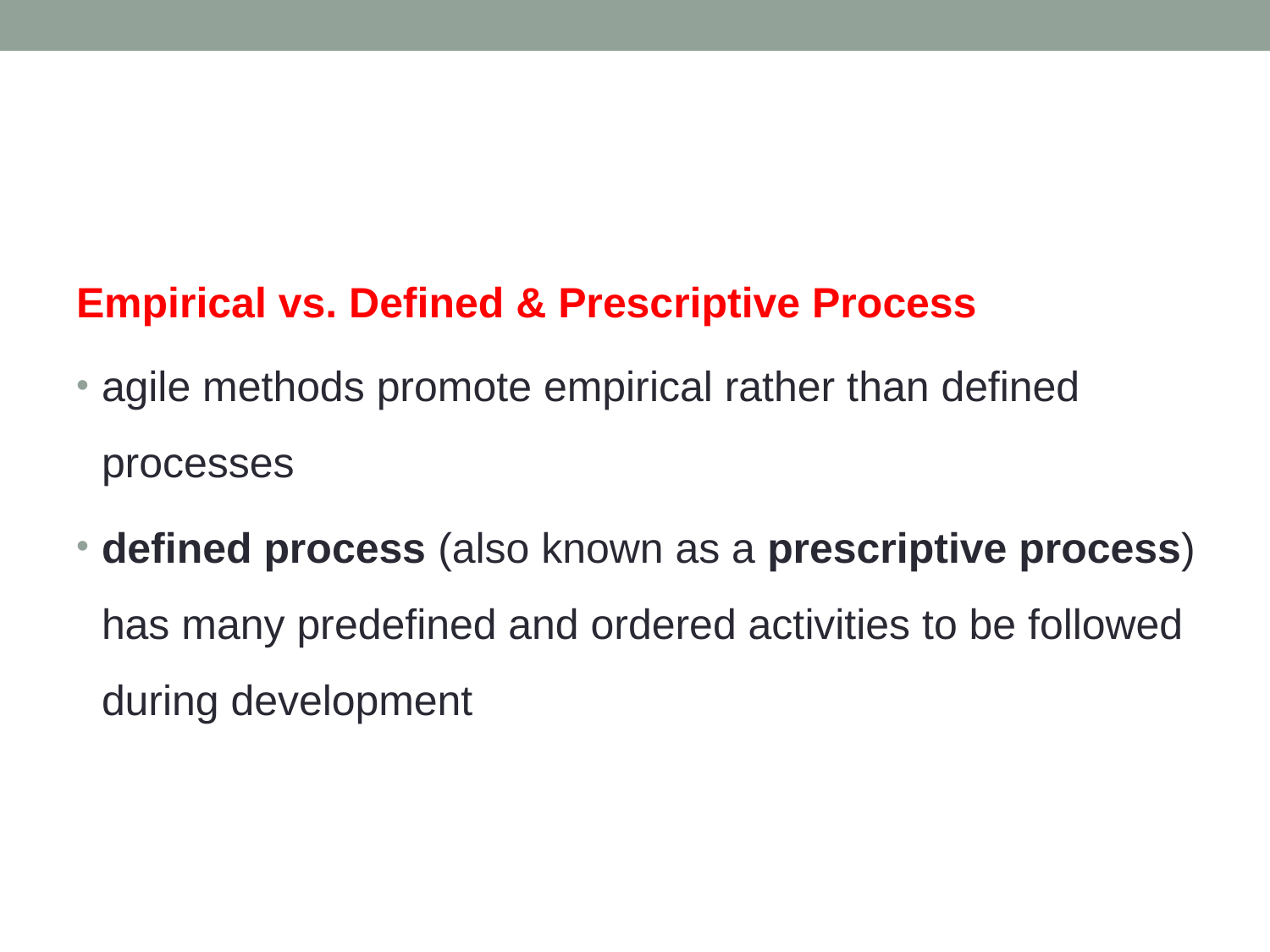

Empirical vs. Defined & Prescriptive Process
agile methods promote empirical rather than defined processes
defined process (also known as a prescriptive process) has many predefined and ordered activities to be followed during development